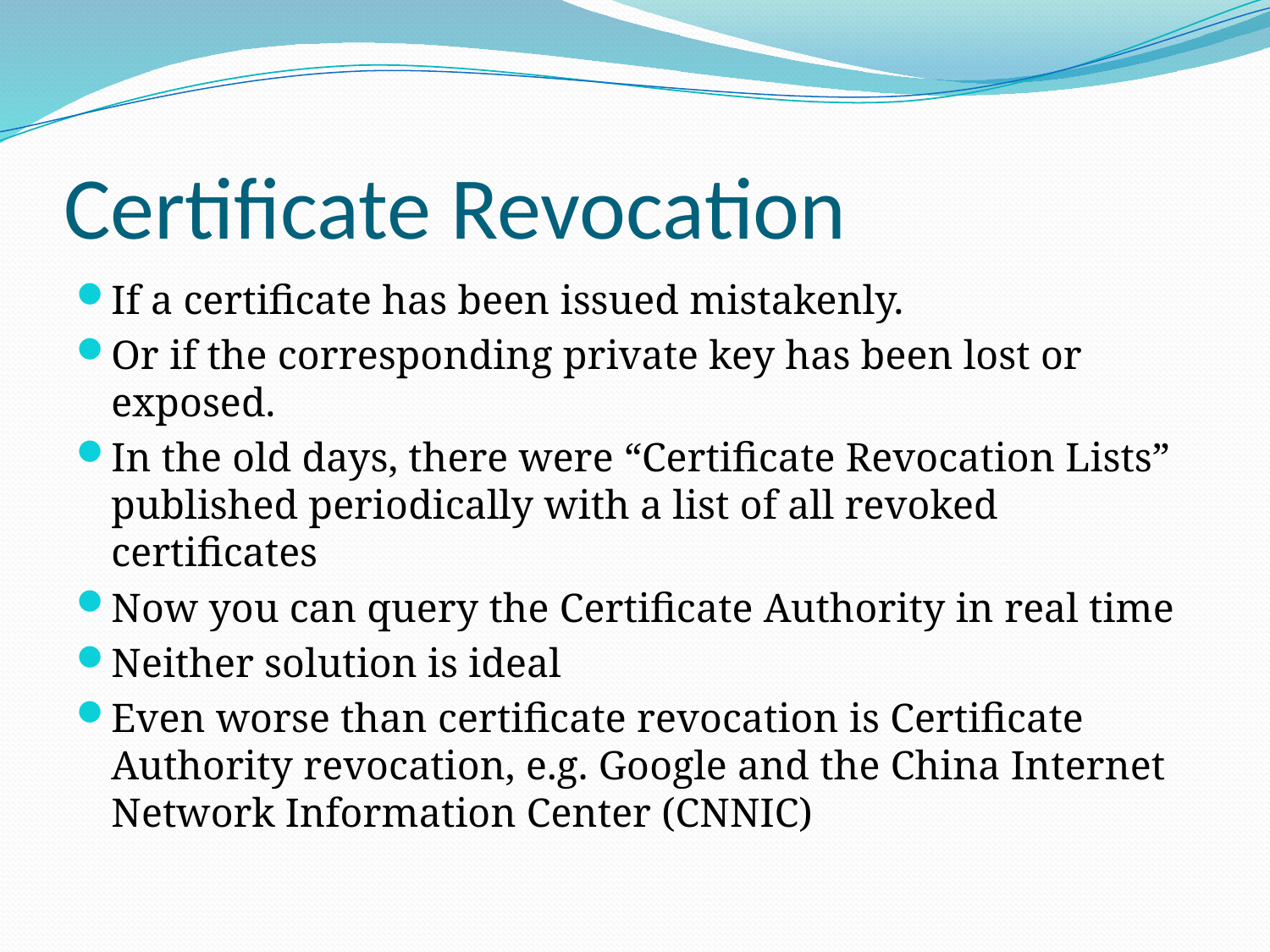

# Certificate Revocation
If a certificate has been issued mistakenly.
Or if the corresponding private key has been lost or exposed.
In the old days, there were “Certificate Revocation Lists” published periodically with a list of all revoked certificates
Now you can query the Certificate Authority in real time
Neither solution is ideal
Even worse than certificate revocation is Certificate Authority revocation, e.g. Google and the China Internet Network Information Center (CNNIC)